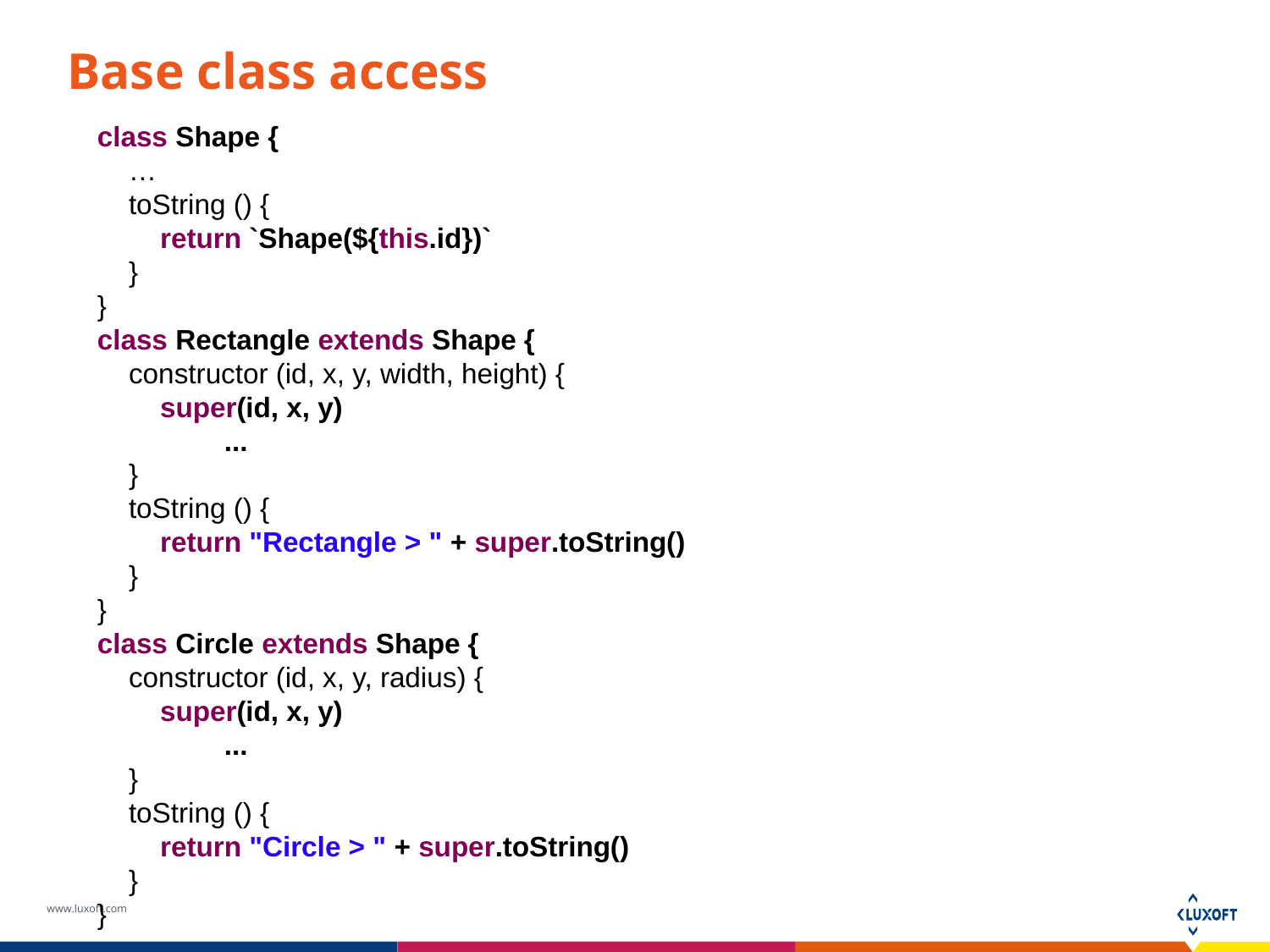

Base class access
class Shape {
    …
    toString () {
        return `Shape(${this.id})`
    }
}
class Rectangle extends Shape {
    constructor (id, x, y, width, height) {
        super(id, x, y)
	...
    }
    toString () {
        return "Rectangle > " + super.toString()
    }
}
class Circle extends Shape {
    constructor (id, x, y, radius) {
        super(id, x, y)
	...
    }
    toString () {
        return "Circle > " + super.toString()
    }
}